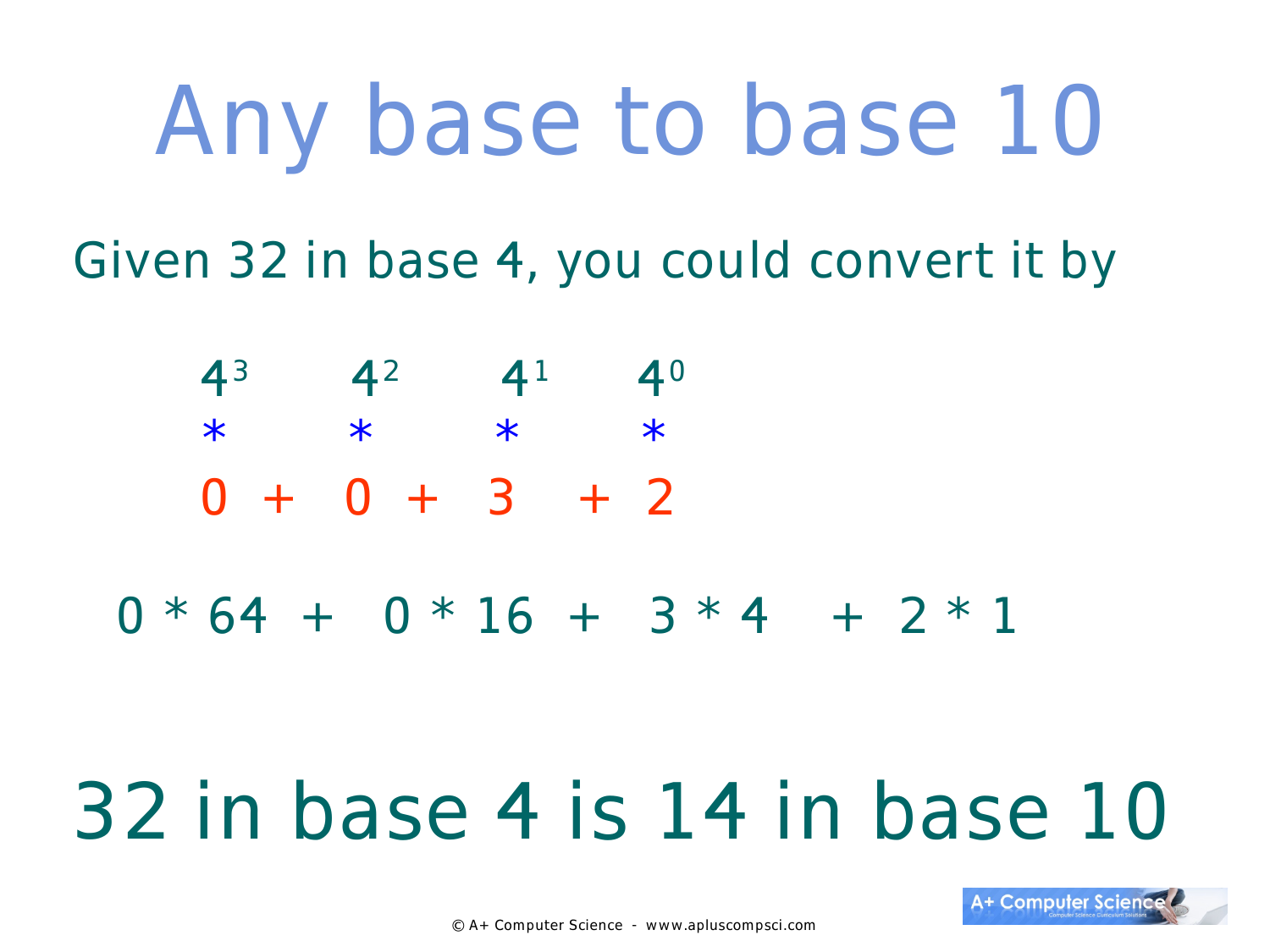

Any base to base 10
Given 32 in base 4, you could convert it by

  	43       42       41      40
   	*        *        *        *
   	0  +   0  +   3    +  2

   0 * 64  +   0 * 16  +   3 * 4    +  2 * 1

32 in base 4 is 14 in base 10

© A+ Computer Science  -  www.apluscompsci.com